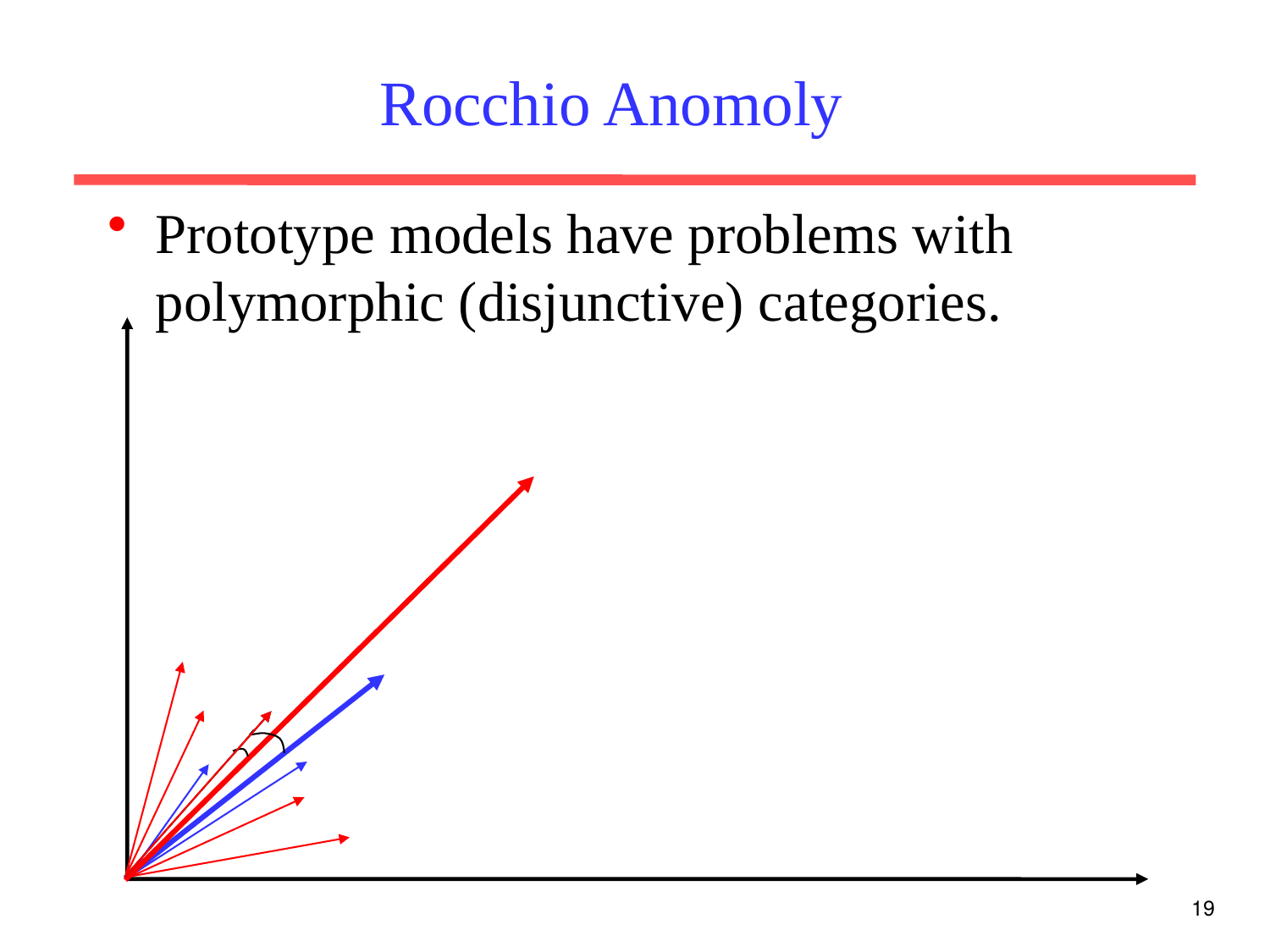

# Rocchio Anomoly
Prototype models have problems with polymorphic (disjunctive) categories.

19